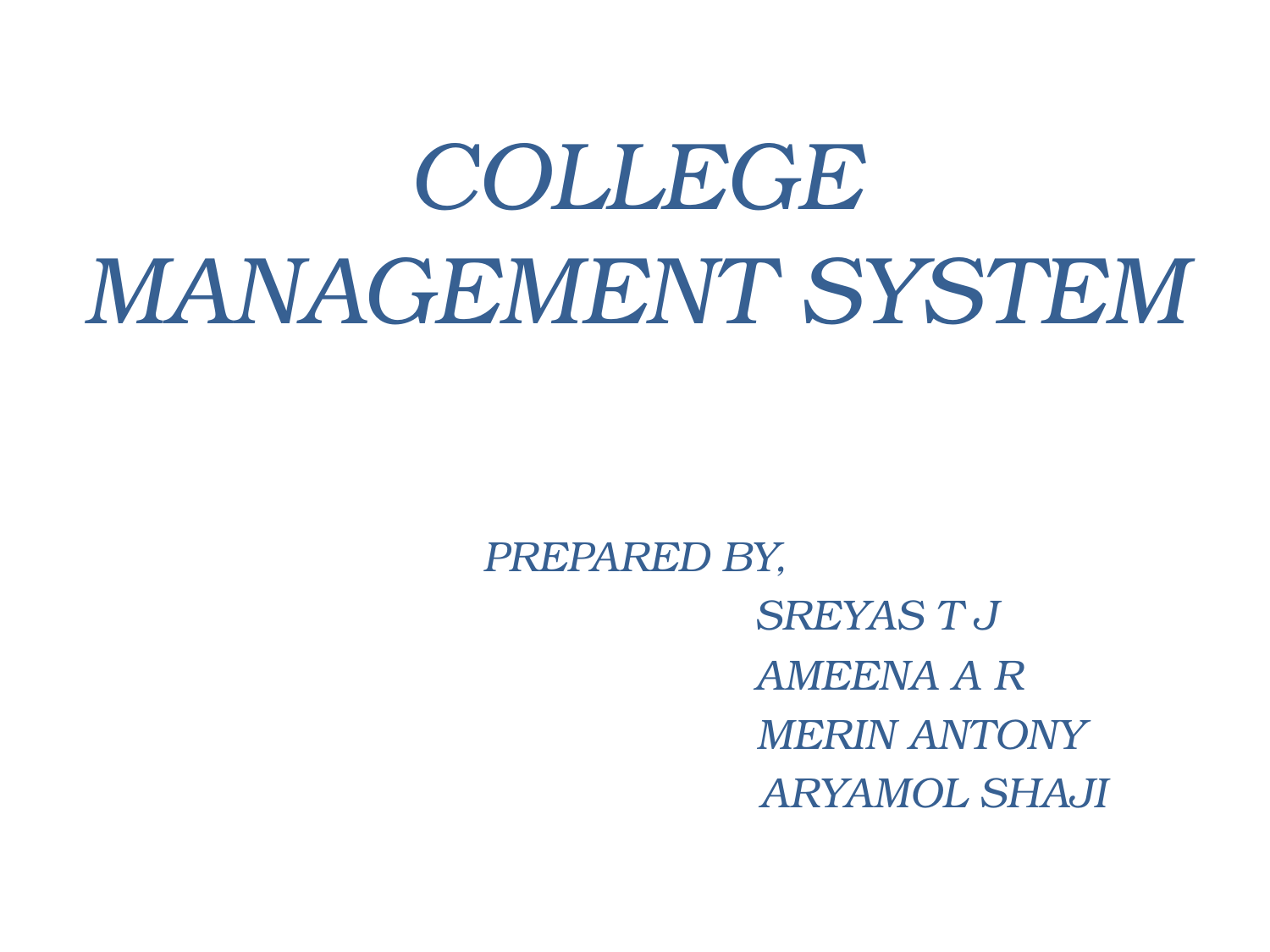

COLLEGE MANAGEMENT SYSTEM

PREPARED BY,
                                      SREYAS T J
                                        AMEENA A R
                                             MERIN ANTONY
                                               ARYAMOL SHAJI